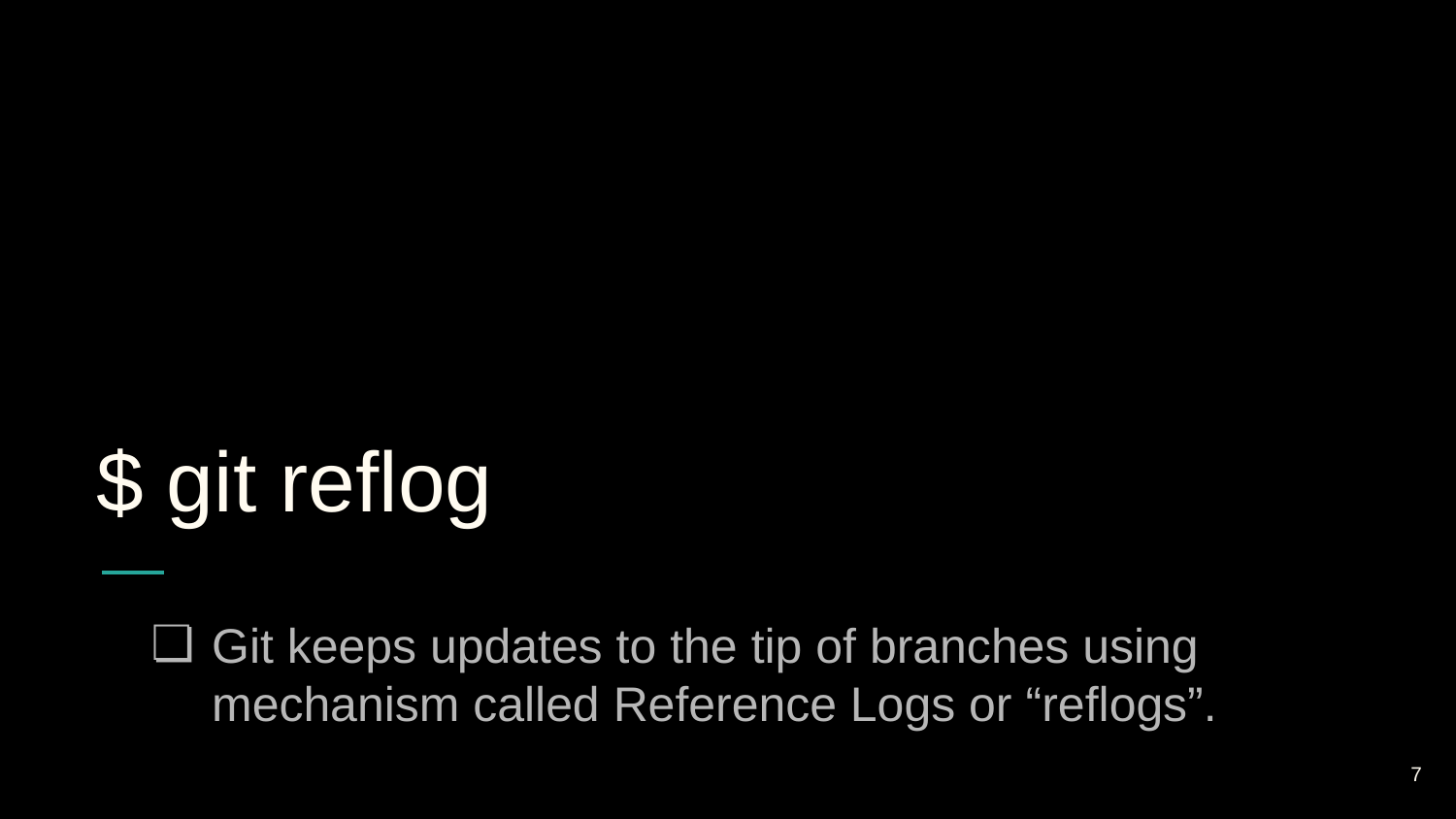

# $ git reflog
Git keeps updates to the tip of branches using mechanism called Reference Logs or “reflogs”.
7